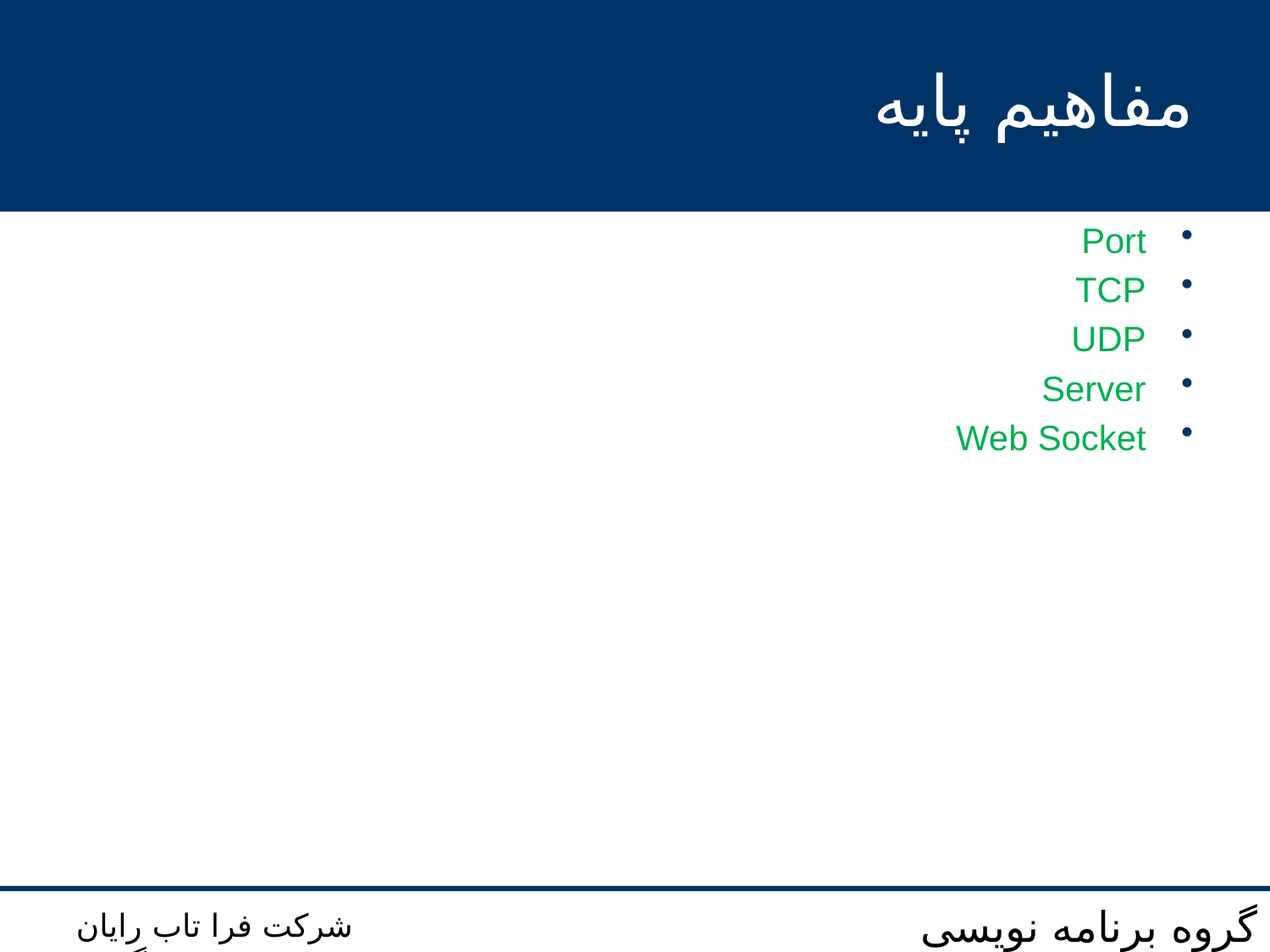

# مفاهیم پایه
Port
TCP
UDP
Server
Web Socket
گروه برنامه نویسی هیلتن
شرکت فرا تاب رایان گستر